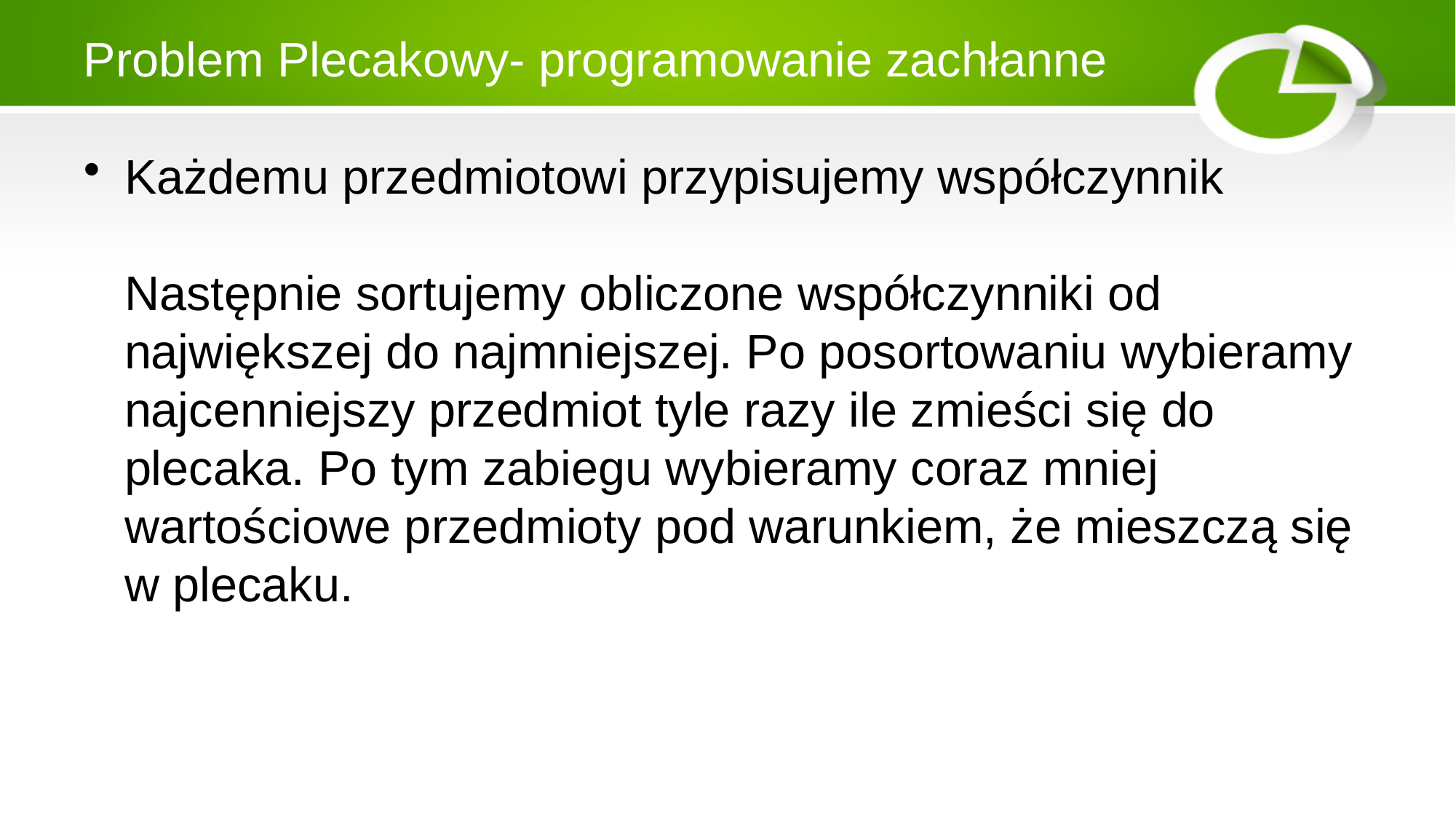

# Problem Plecakowy- programowanie zachłanne
Każdemu przedmiotowi przypisujemy współczynnik
Następnie sortujemy obliczone współczynniki od największej do najmniejszej. Po posortowaniu wybieramy najcenniejszy przedmiot tyle razy ile zmieści się do plecaka. Po tym zabiegu wybieramy coraz mniej wartościowe przedmioty pod warunkiem, że mieszczą się w plecaku.